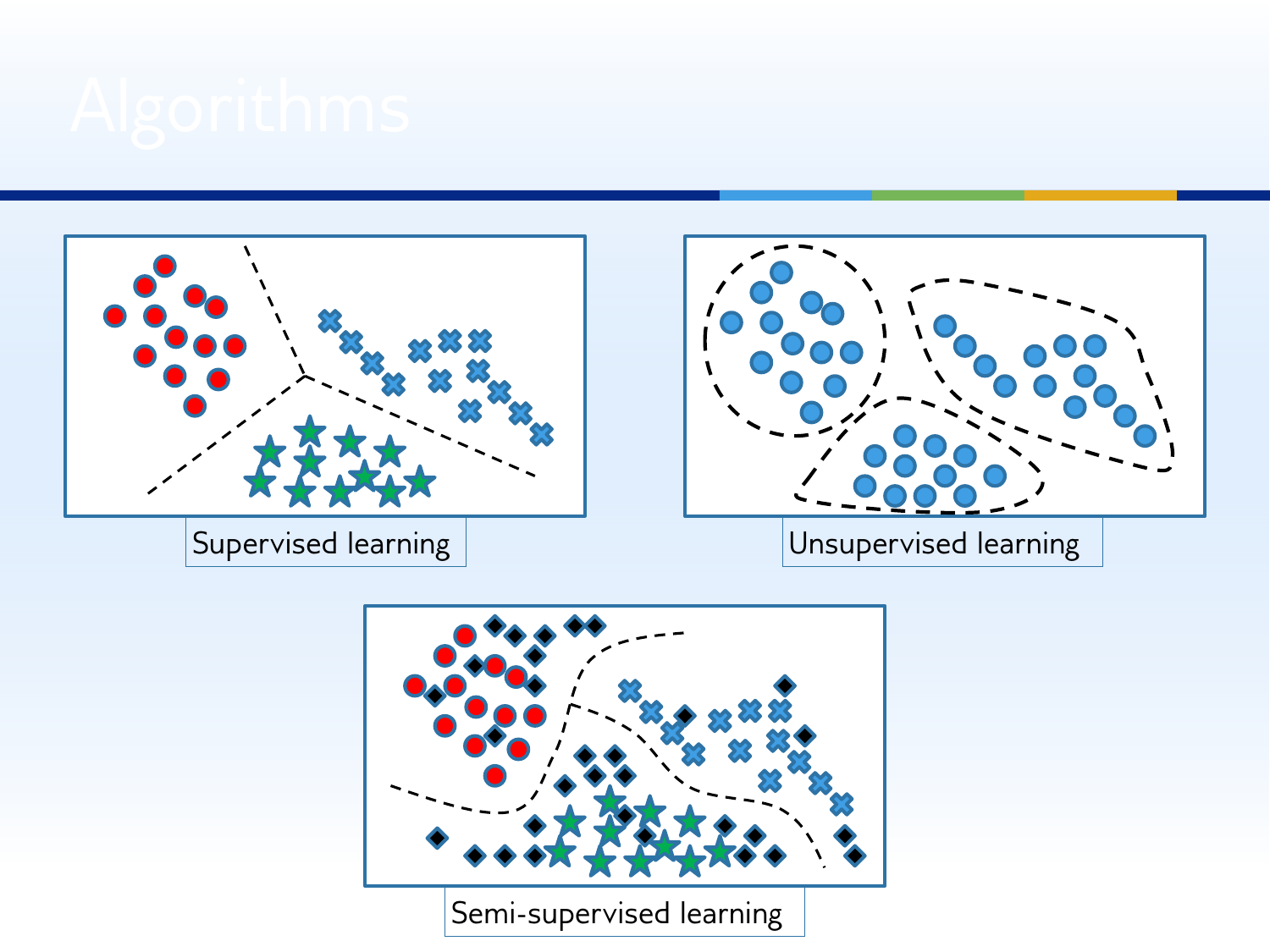

# Algorithms

Unsupervised learning
Supervised learning

10
Semi-supervised learning